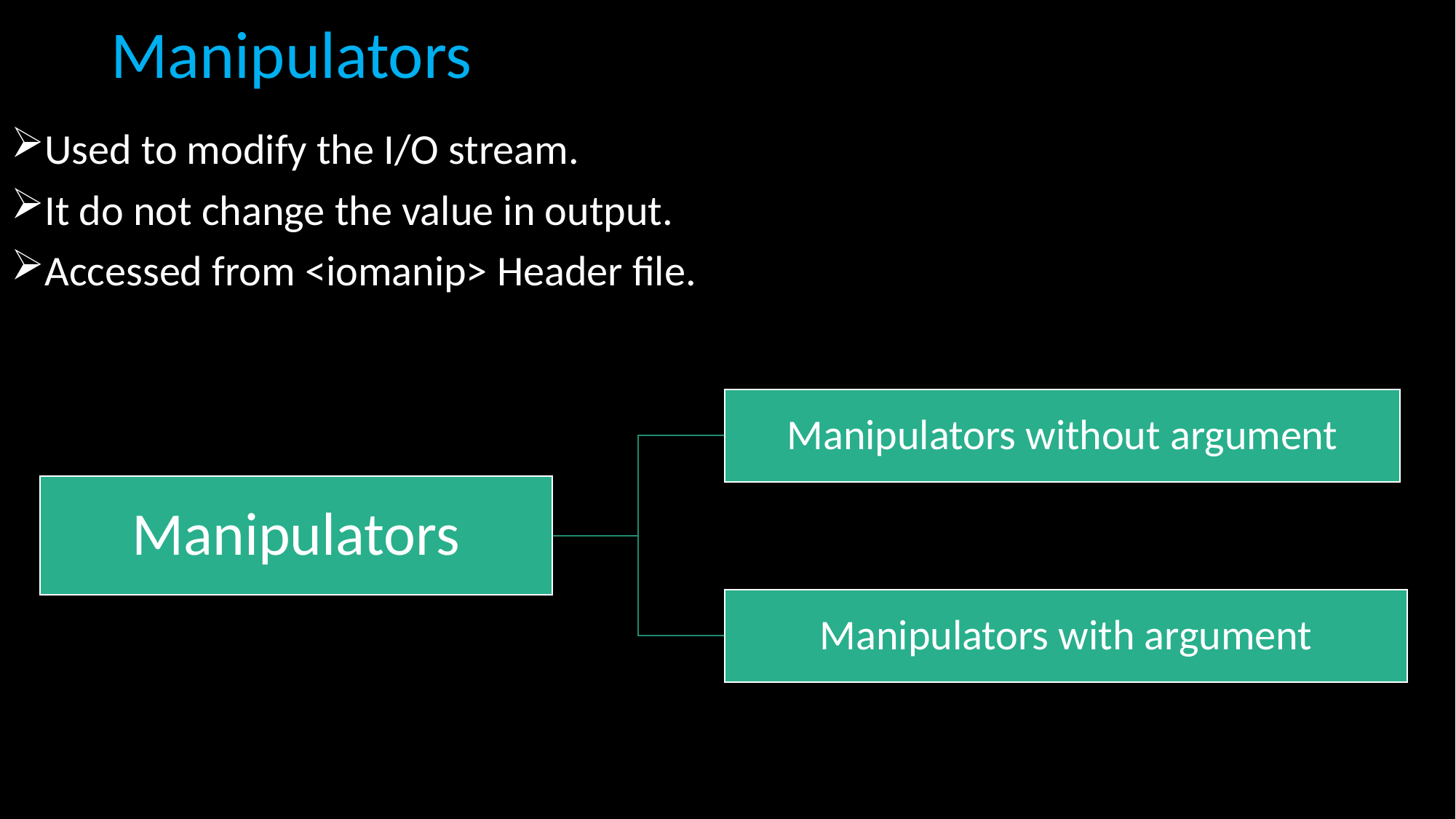

# Manipulators
Used to modify the I/O stream.
It do not change the value in output.
Accessed from <iomanip> Header file.

Manipulators
Manipulators without argument
Manipulators with argument